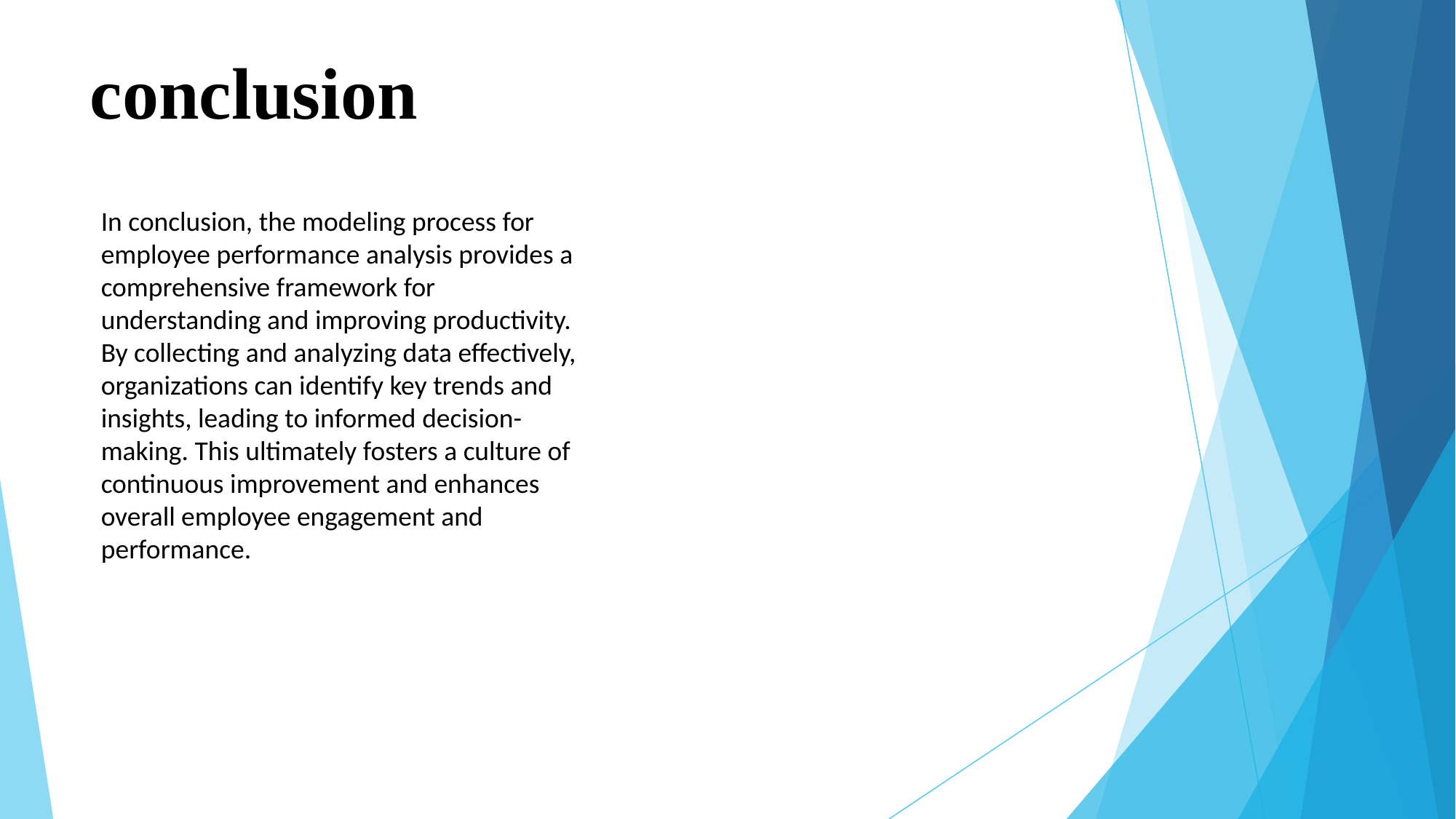

# conclusion
In conclusion, the modeling process for employee performance analysis provides a comprehensive framework for understanding and improving productivity. By collecting and analyzing data effectively, organizations can identify key trends and insights, leading to informed decision-making. This ultimately fosters a culture of continuous improvement and enhances overall employee engagement and performance.